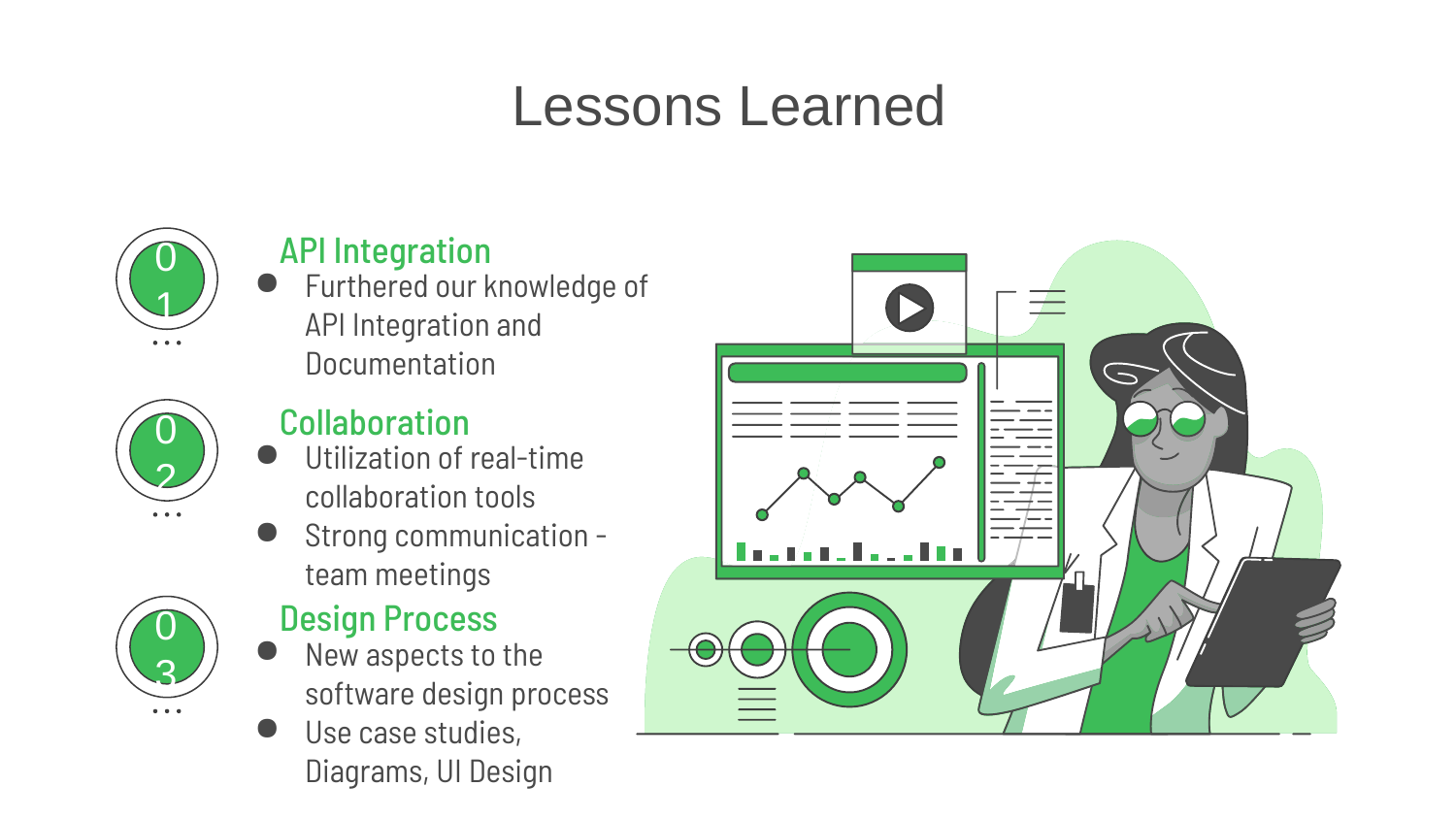

# Lessons Learned
API Integration

Furthered our knowledge of API Integration and Documentation
01
Collaboration

Utilization of real-time collaboration tools
Strong communication - team meetings

02
Design Process

New aspects to the software design process
Use case studies, Diagrams, UI Design
03